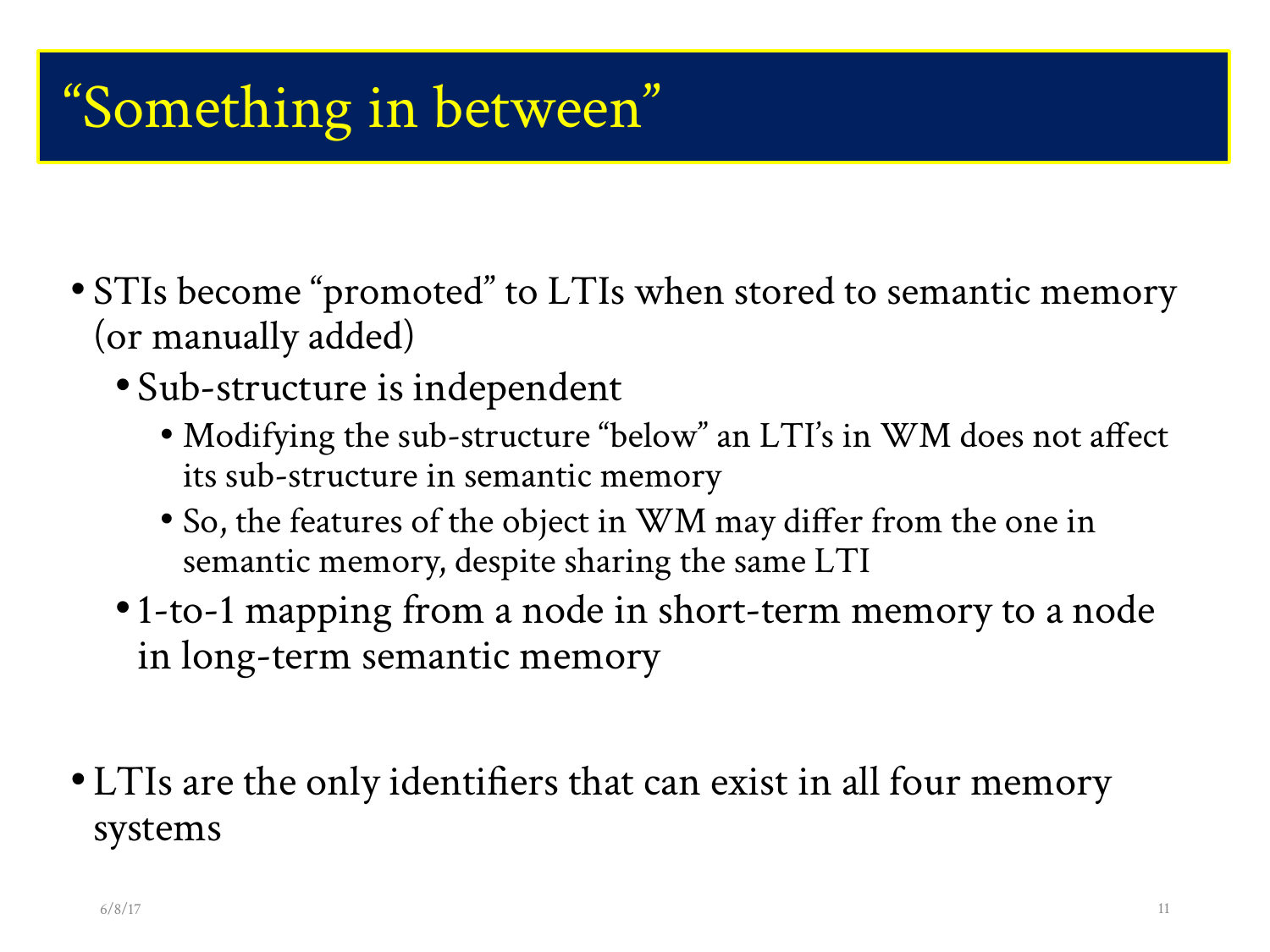

# “Something in between”
STIs become “promoted” to LTIs when stored to semantic memory (or manually added)
Sub-structure is independent
Modifying the sub-structure “below” an LTI’s in WM does not affect its sub-structure in semantic memory
So, the features of the object in WM may differ from the one in semantic memory, despite sharing the same LTI
1-to-1 mapping from a node in short-term memory to a node in long-term semantic memory

LTIs are the only identifiers that can exist in all four memory systems

6/8/17
11